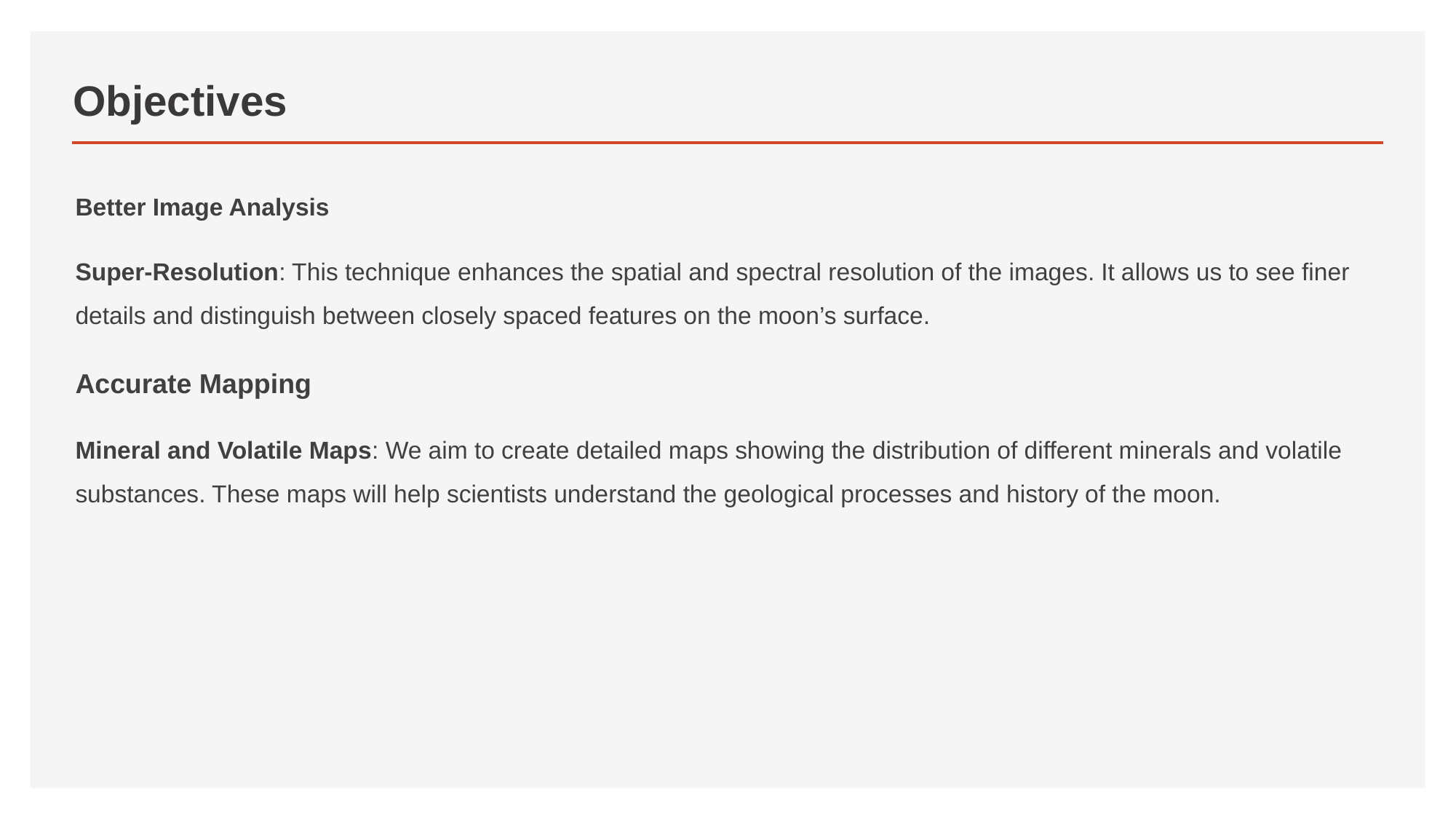

# Objectives
Better Image Analysis
Super-Resolution: This technique enhances the spatial and spectral resolution of the images. It allows us to see finer details and distinguish between closely spaced features on the moon’s surface.
Accurate Mapping
Mineral and Volatile Maps: We aim to create detailed maps showing the distribution of different minerals and volatile substances. These maps will help scientists understand the geological processes and history of the moon.